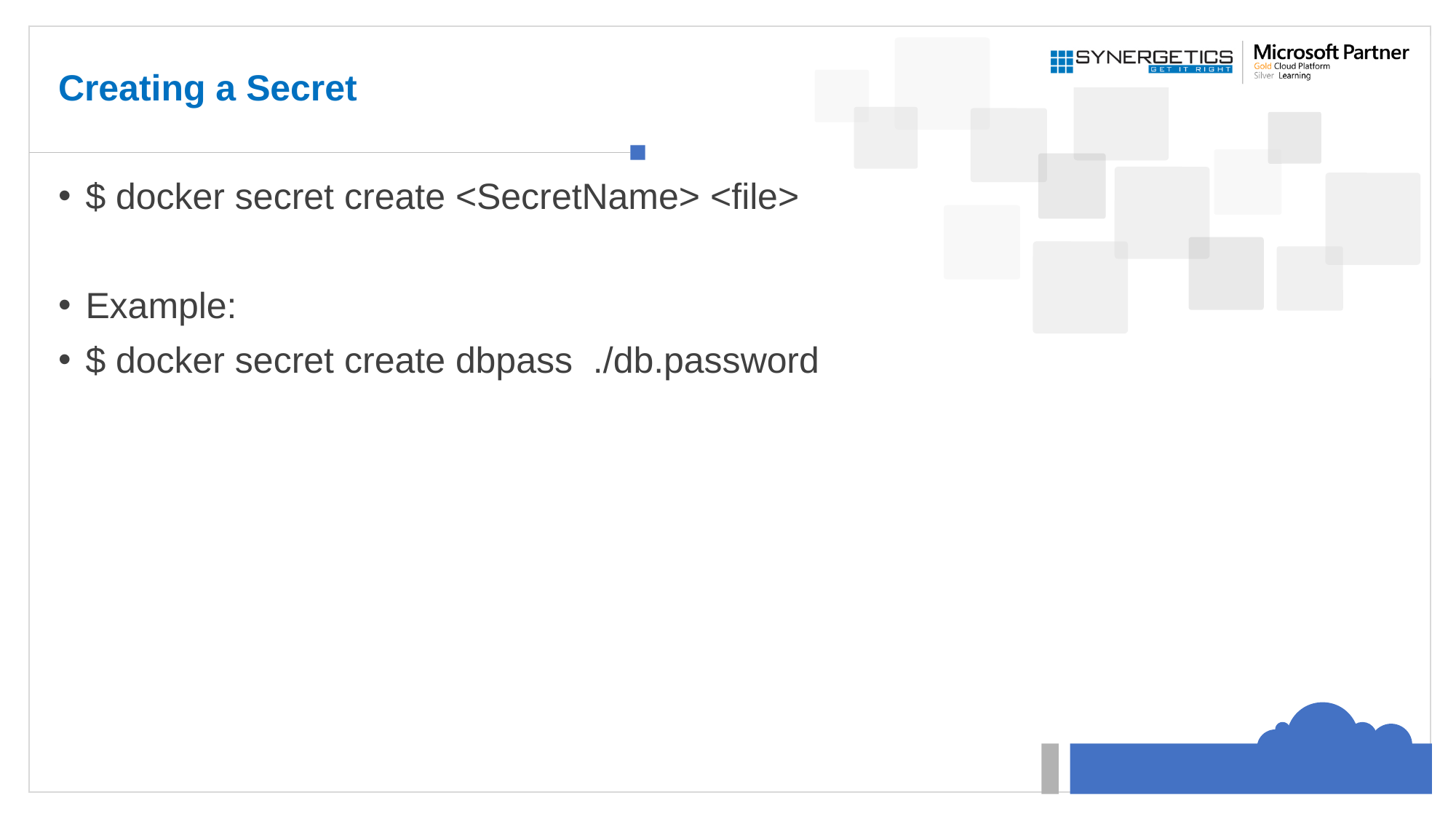

# Creating a Secret
$ docker secret create <SecretName> <file>

Example:
$ docker secret create dbpass  ./db.password